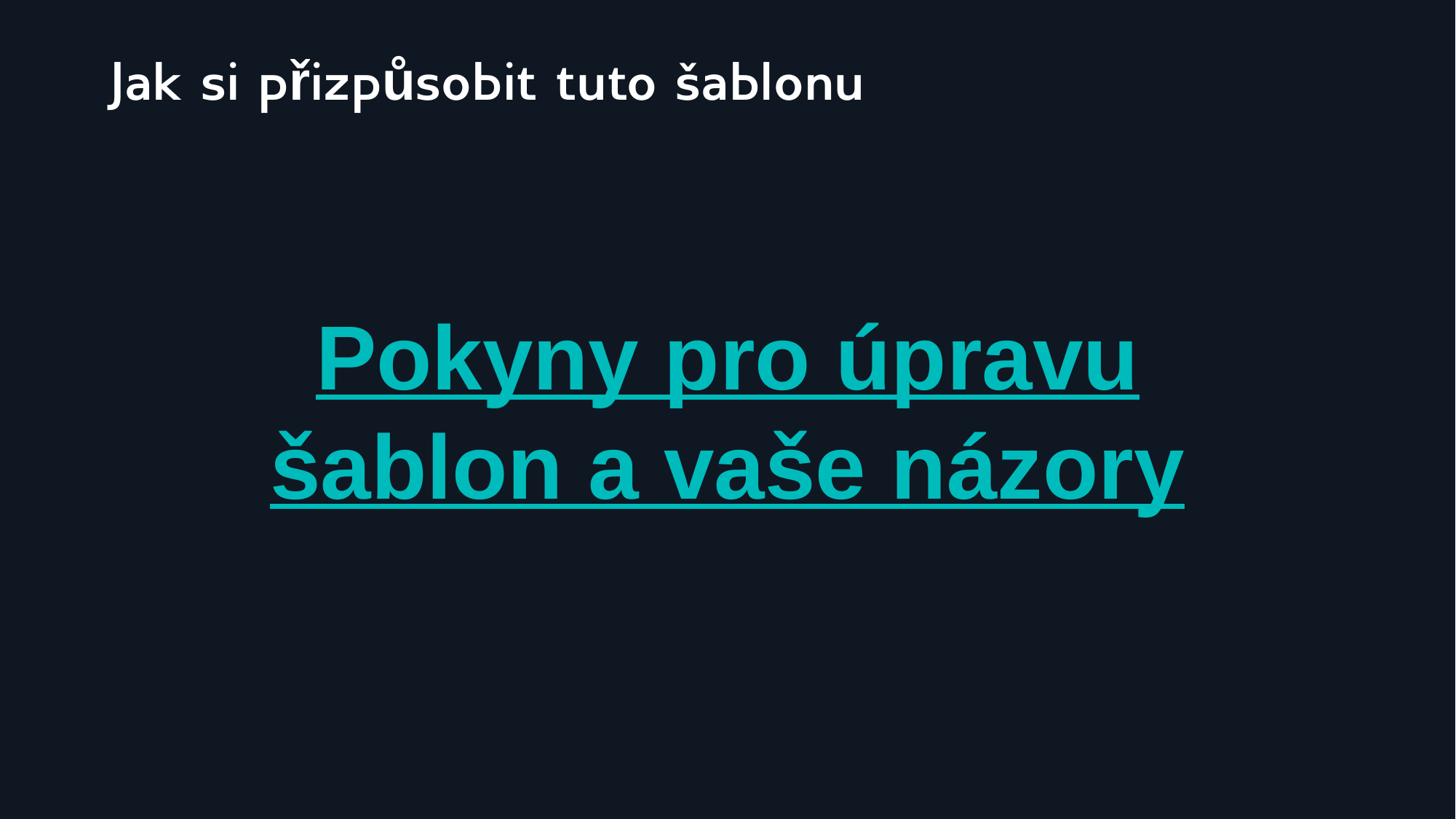

# Jak si přizpůsobit tuto šablonu
Pokyny pro úpravu šablon a vaše názory